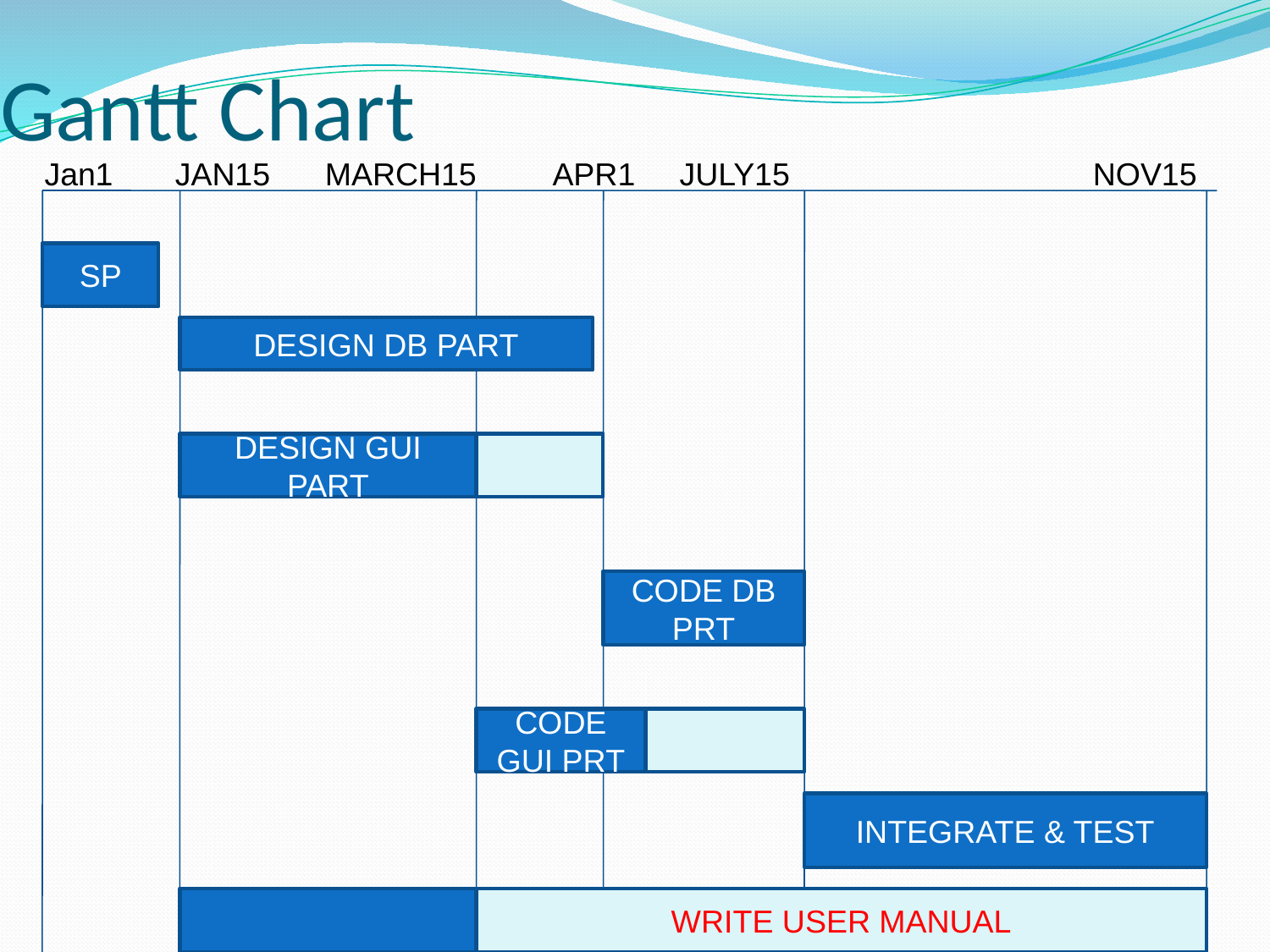

# Gantt Chart
Jan1       JAN15	   MARCH15	APR1	JULY15		                  NOV15
SP
DESIGN DB PART
DESIGN GUI PART

CODE DB PRT
CODE GUI PRT

INTEGRATE & TEST

WRITE USER MANUAL